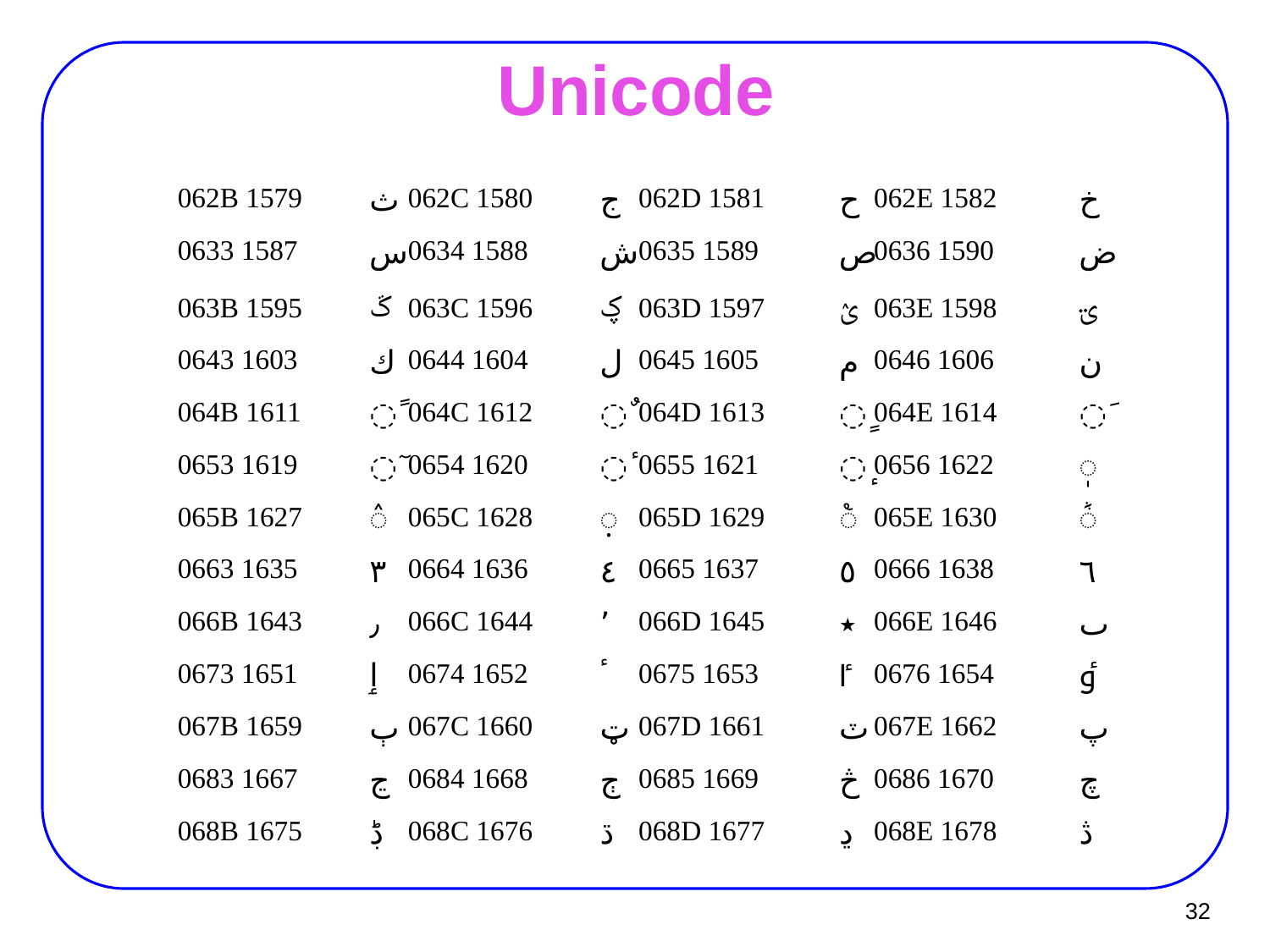

# Unicode
| 062B 1579 | ث | 062C 1580 | ج | 062D 1581 | ح | 062E 1582 | خ |
| --- | --- | --- | --- | --- | --- | --- | --- |
| 0633 1587 | س | 0634 1588 | ش | 0635 1589 | ص | 0636 1590 | ض |
| 063B 1595 | ػ | 063C 1596 | ؼ | 063D 1597 | ؽ | 063E 1598 | ؾ |
| 0643 1603 | ك | 0644 1604 | ل | 0645 1605 | م | 0646 1606 | ن |
| 064B 1611 | ً | 064C 1612 | ٌ | 064D 1613 | ٍ | 064E 1614 | َ |
| 0653 1619 | ٓ | 0654 1620 | ٔ | 0655 1621 | ٕ | 0656 1622 | ٖ |
| 065B 1627 | ٛ | 065C 1628 | ٜ | 065D 1629 | ٝ | 065E 1630 | ٞ |
| 0663 1635 | ٣ | 0664 1636 | ٤ | 0665 1637 | ٥ | 0666 1638 | ٦ |
| 066B 1643 | ٫ | 066C 1644 | ٬ | 066D 1645 | ٭ | 066E 1646 | ٮ |
| 0673 1651 | ٳ | 0674 1652 | ٴ | 0675 1653 | ٵ | 0676 1654 | ٶ |
| 067B 1659 | ٻ | 067C 1660 | ټ | 067D 1661 | ٽ | 067E 1662 | پ |
| 0683 1667 | ڃ | 0684 1668 | ڄ | 0685 1669 | څ | 0686 1670 | چ |
| 068B 1675 | ڋ | 068C 1676 | ڌ | 068D 1677 | ڍ | 068E 1678 | ڎ |
32